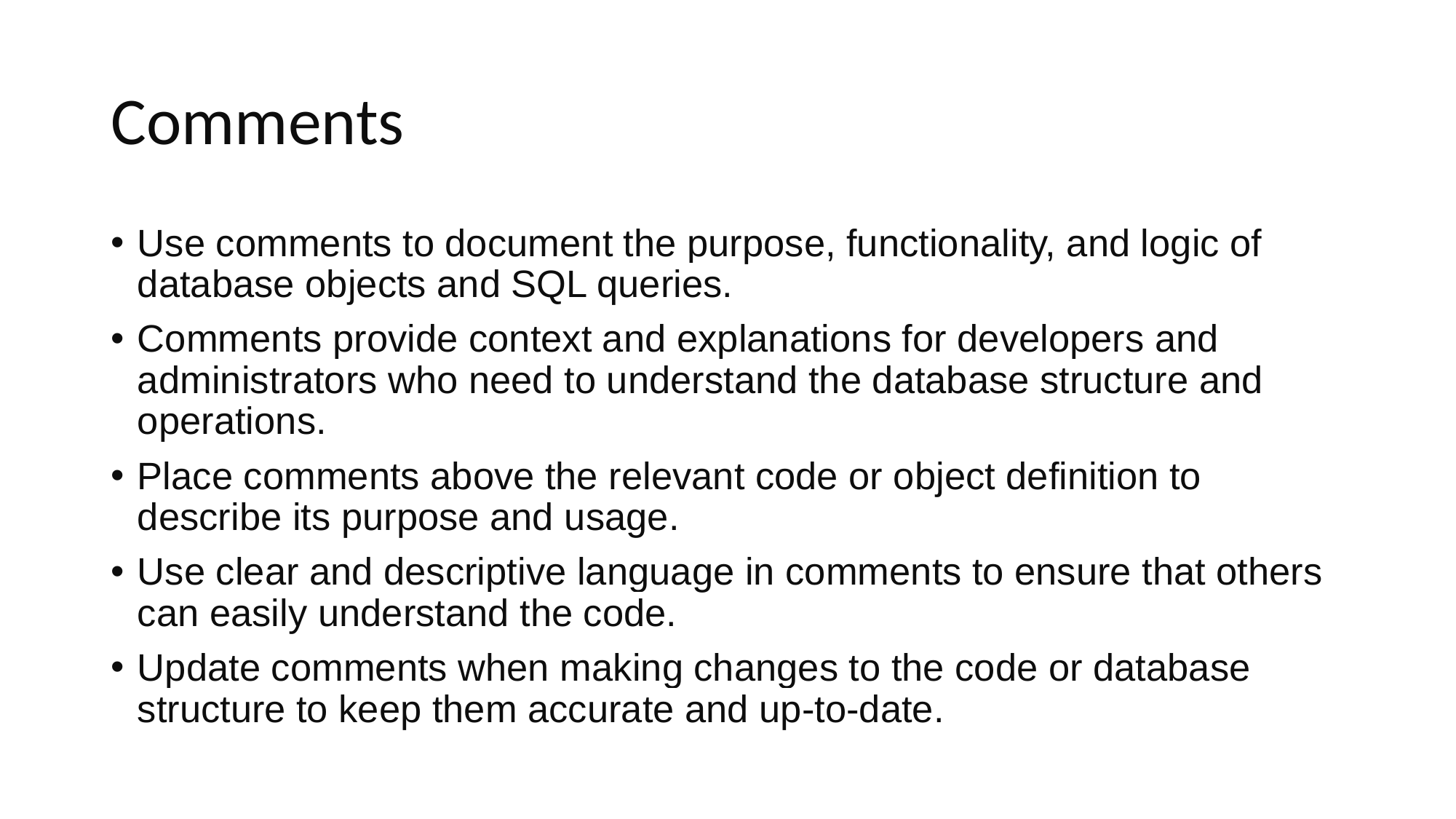

# Comments
Use comments to document the purpose, functionality, and logic of database objects and SQL queries.
Comments provide context and explanations for developers and administrators who need to understand the database structure and operations.
Place comments above the relevant code or object definition to describe its purpose and usage.
Use clear and descriptive language in comments to ensure that others can easily understand the code.
Update comments when making changes to the code or database structure to keep them accurate and up-to-date.